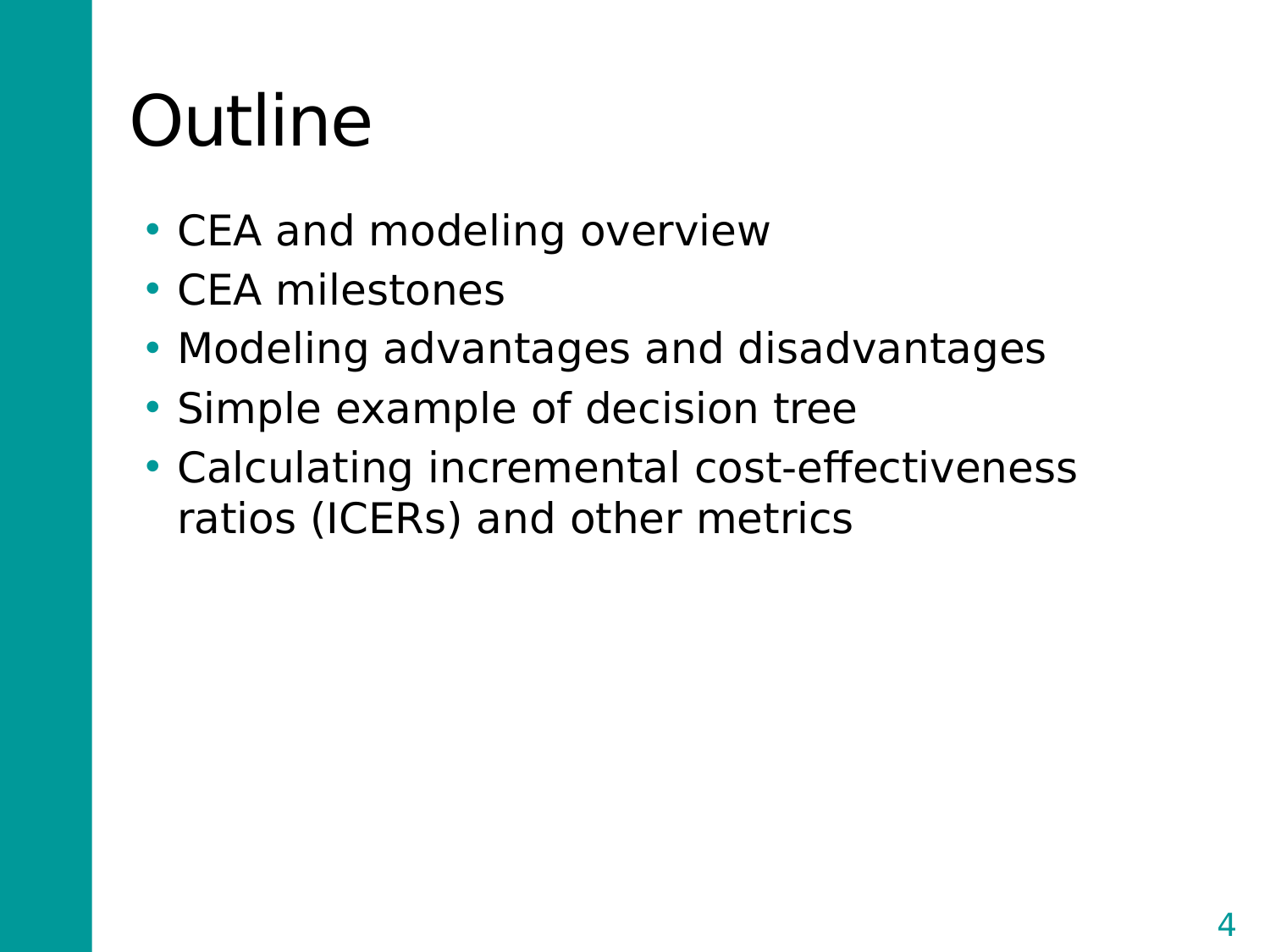

# Outline
CEA and modeling overview
CEA milestones
Modeling advantages and disadvantages
Simple example of decision tree
Calculating incremental cost-effectiveness ratios (ICERs) and other metrics
4